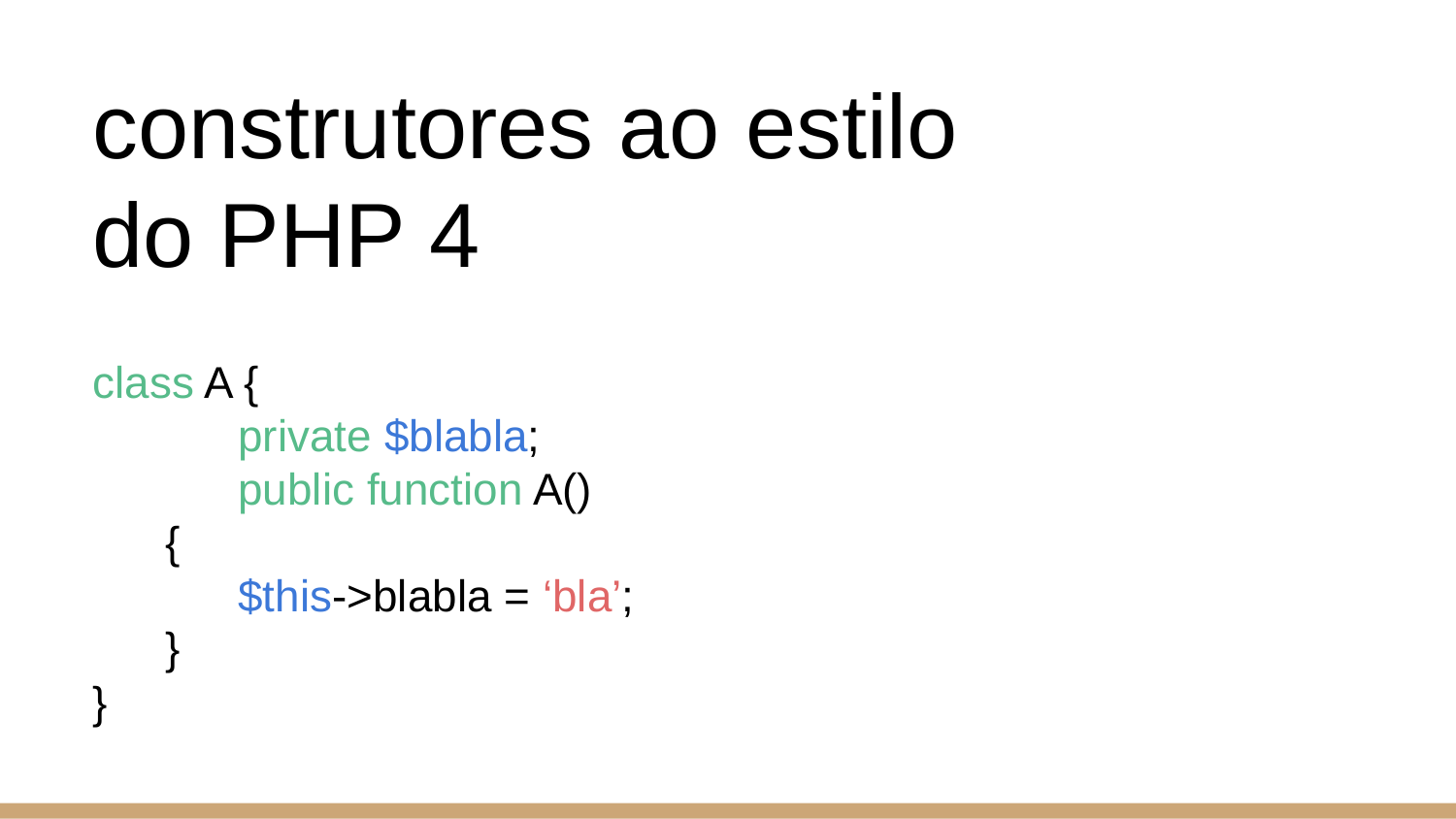

# construtores ao estilo do PHP 4

class A {
	private $blabla;
	public function A()
{
$this->blabla = ‘bla’;
}
}